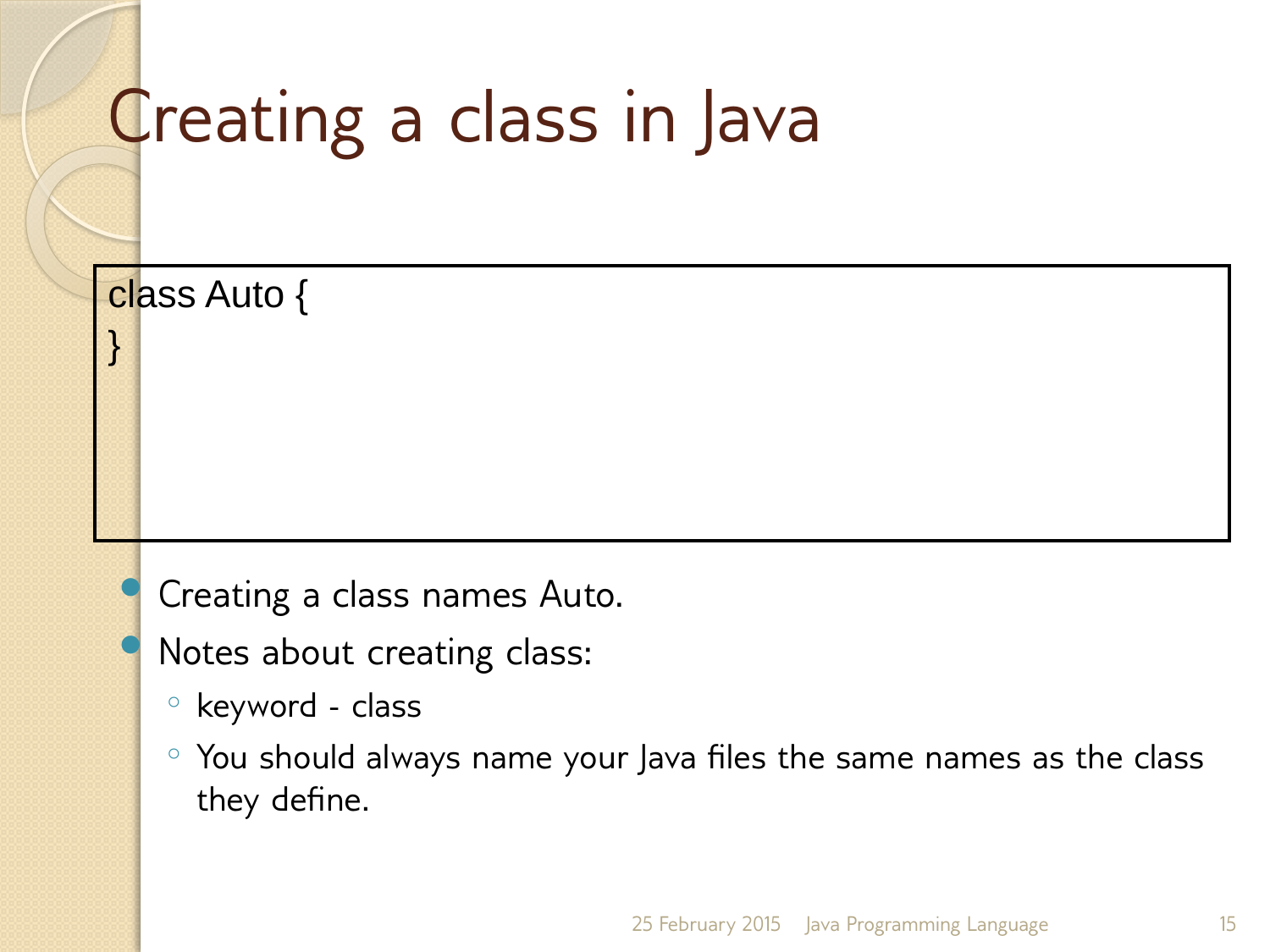

# Creating a class in Java
| class Auto { } |
| --- |
Creating a class names Auto.
Notes about creating class:
keyword - class
You should always name your Java files the same names as the class they define.
25 February 2015
Java Programming Language
15